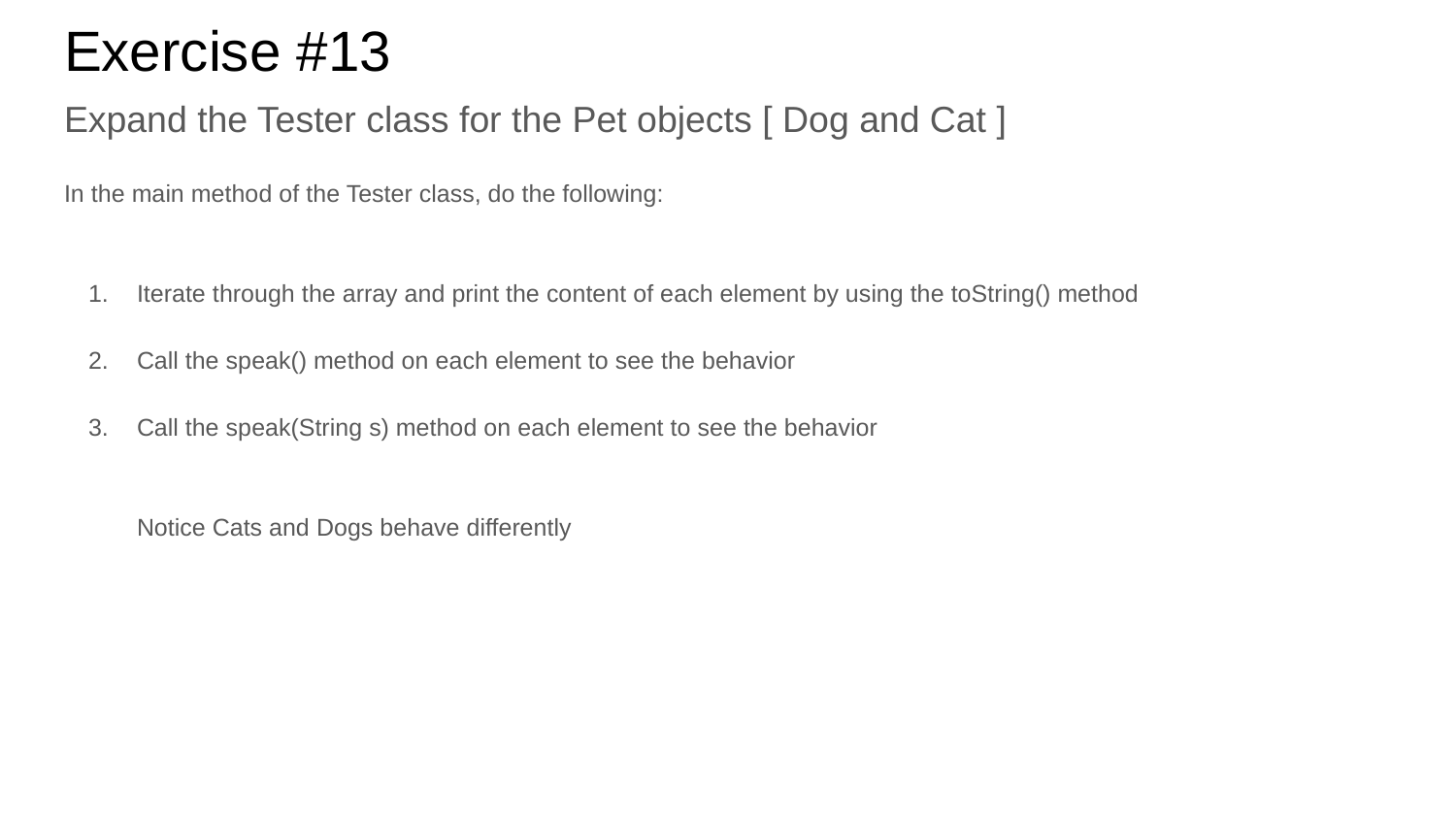

# Exercise #13
Expand the Tester class for the Pet objects [ Dog and Cat ]

In the main method of the Tester class, do the following:

Iterate through the array and print the content of each element by using the toString() method

Call the speak() method on each element to see the behavior

Call the speak(String s) method on each element to see the behavior

Notice Cats and Dogs behave differently